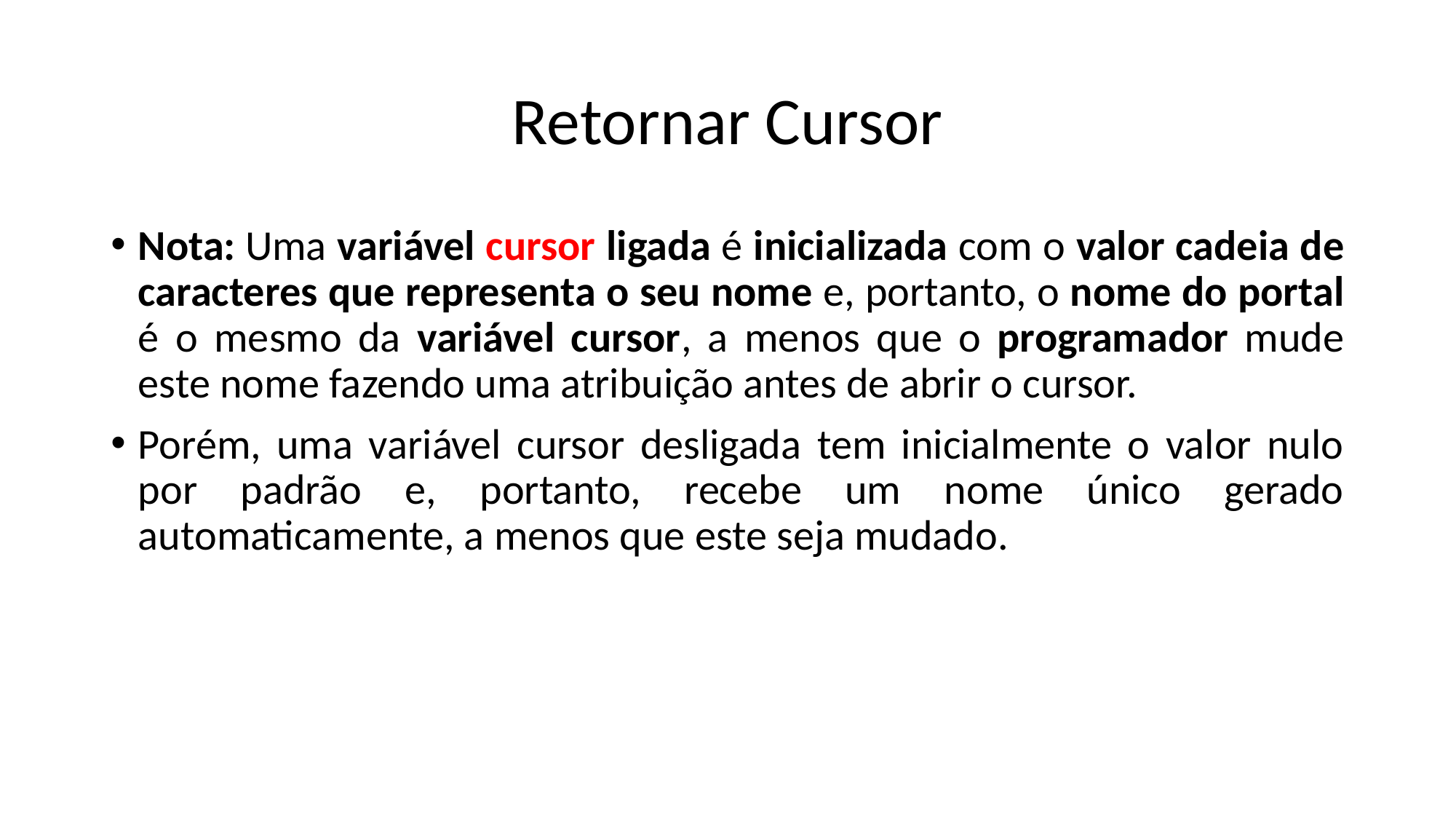

# Retornar Cursor
Nota: Uma variável cursor ligada é inicializada com o valor cadeia de caracteres que representa o seu nome e, portanto, o nome do portal é o mesmo da variável cursor, a menos que o programador mude este nome fazendo uma atribuição antes de abrir o cursor.
Porém, uma variável cursor desligada tem inicialmente o valor nulo por padrão e, portanto, recebe um nome único gerado automaticamente, a menos que este seja mudado.